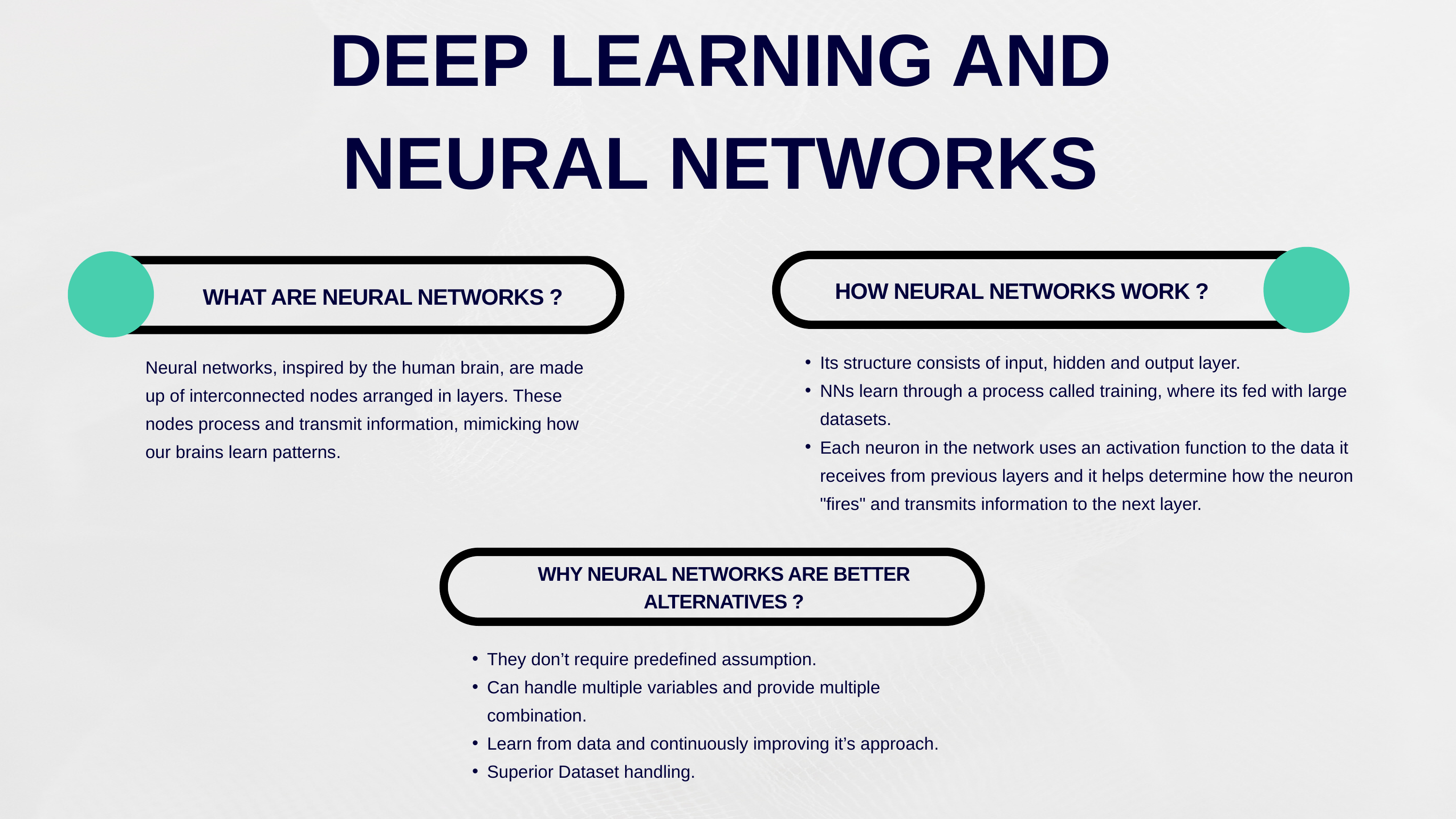

DEEP LEARNING AND NEURAL NETWORKS

HOW NEURAL NETWORKS WORK ?
WHAT ARE NEURAL NETWORKS ?
Its structure consists of input, hidden and output layer.
NNs learn through a process called training, where its fed with large datasets.
Each neuron in the network uses an activation function to the data it receives from previous layers and it helps determine how the neuron "fires" and transmits information to the next layer.
Neural networks, inspired by the human brain, are made up of interconnected nodes arranged in layers. These nodes process and transmit information, mimicking how our brains learn patterns.

WHY NEURAL NETWORKS ARE BETTER ALTERNATIVES ?
They don’t require predefined assumption.
Can handle multiple variables and provide multiple combination.
Learn from data and continuously improving it’s approach.
Superior Dataset handling.